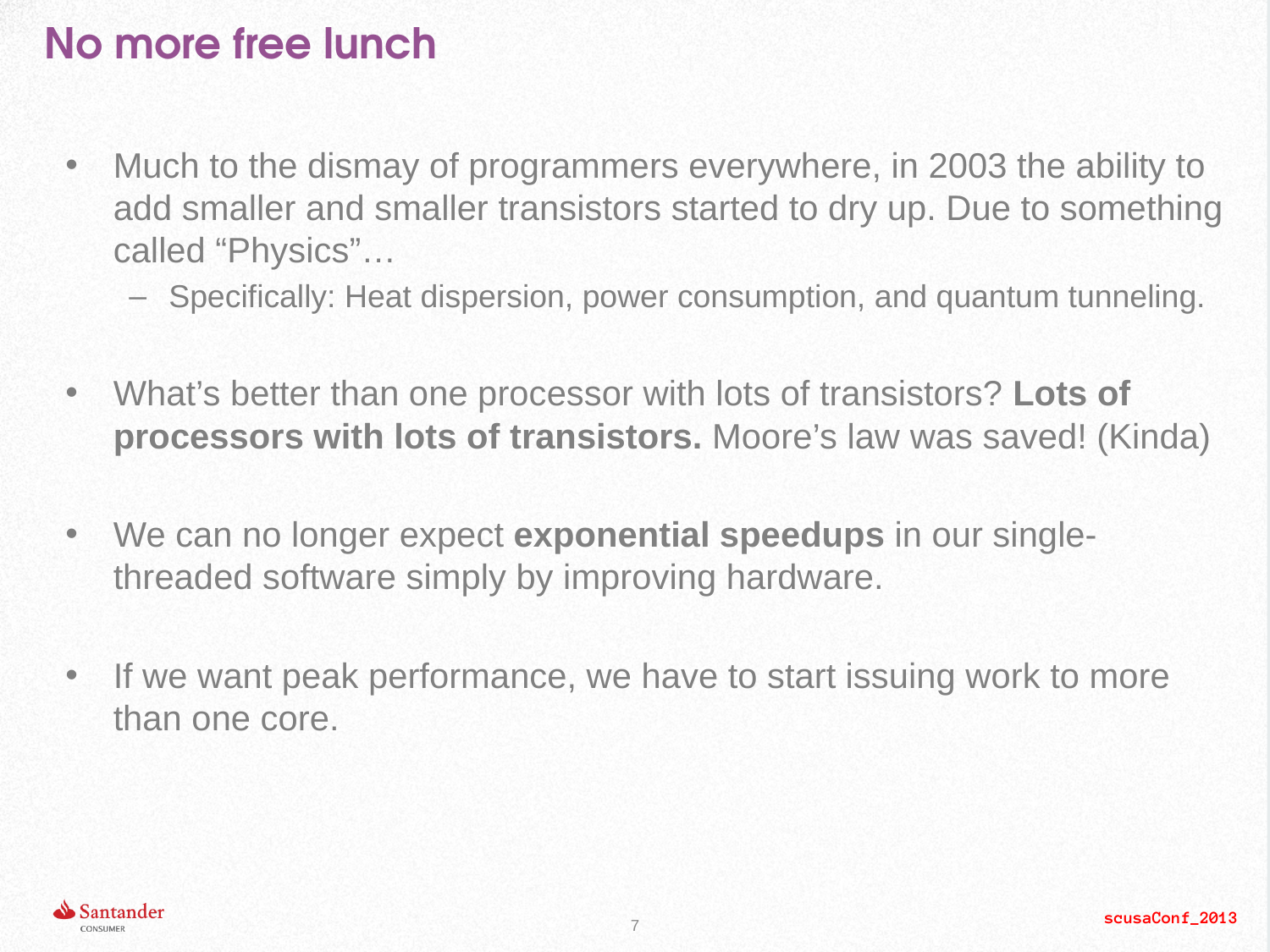

# No more free lunch

Much to the dismay of programmers everywhere, in 2003 the ability to add smaller and smaller transistors started to dry up. Due to something called “Physics”…
Specifically: Heat dispersion, power consumption, and quantum tunneling.

What’s better than one processor with lots of transistors? Lots of processors with lots of transistors. Moore’s law was saved! (Kinda)

We can no longer expect exponential speedups in our single-threaded software simply by improving hardware.

If we want peak performance, we have to start issuing work to more than one core.
7